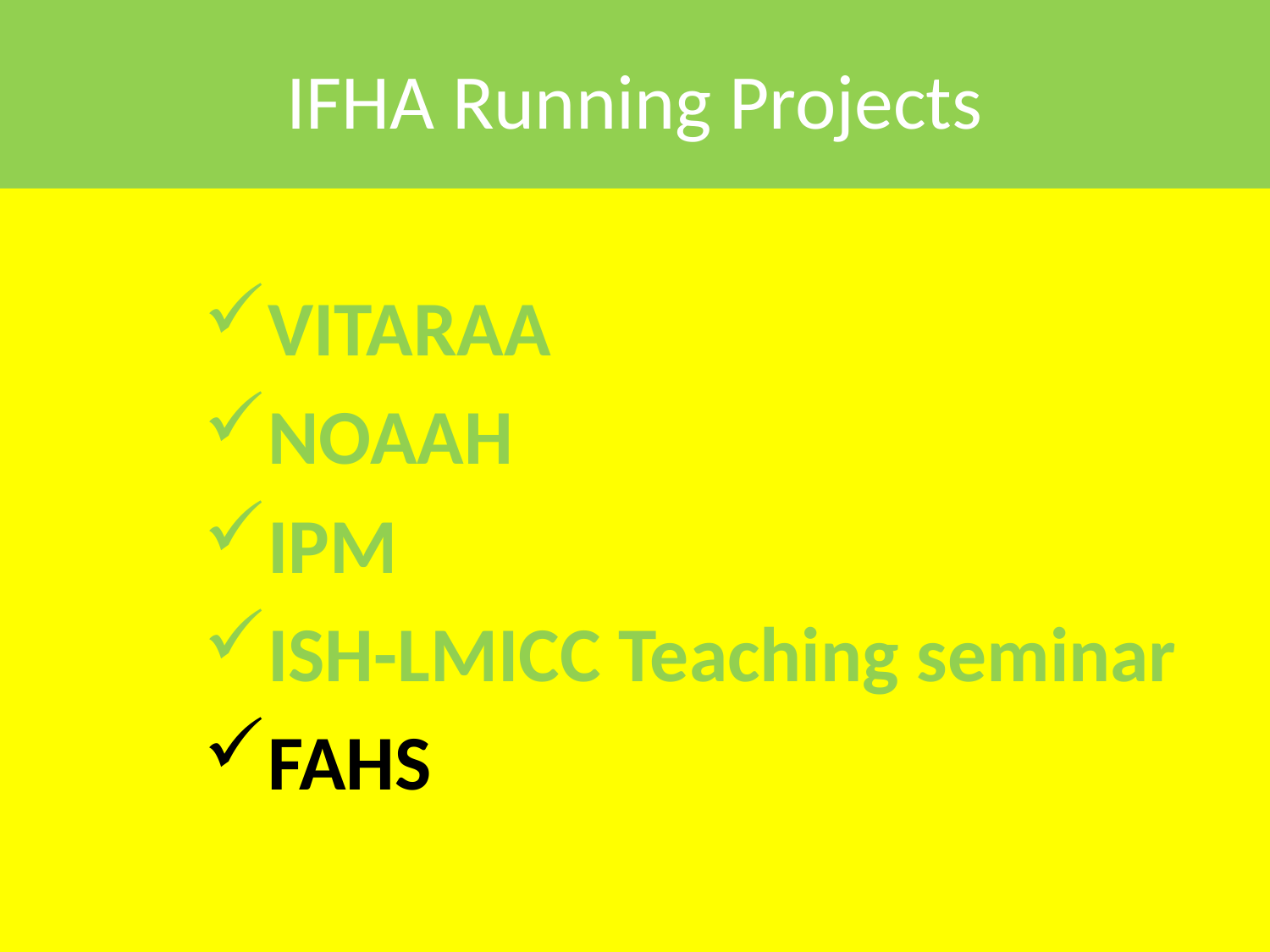

# IFHA Running Projects

VITARAA
NOAAH
IPM
ISH-LMICC Teaching seminar
FAHS